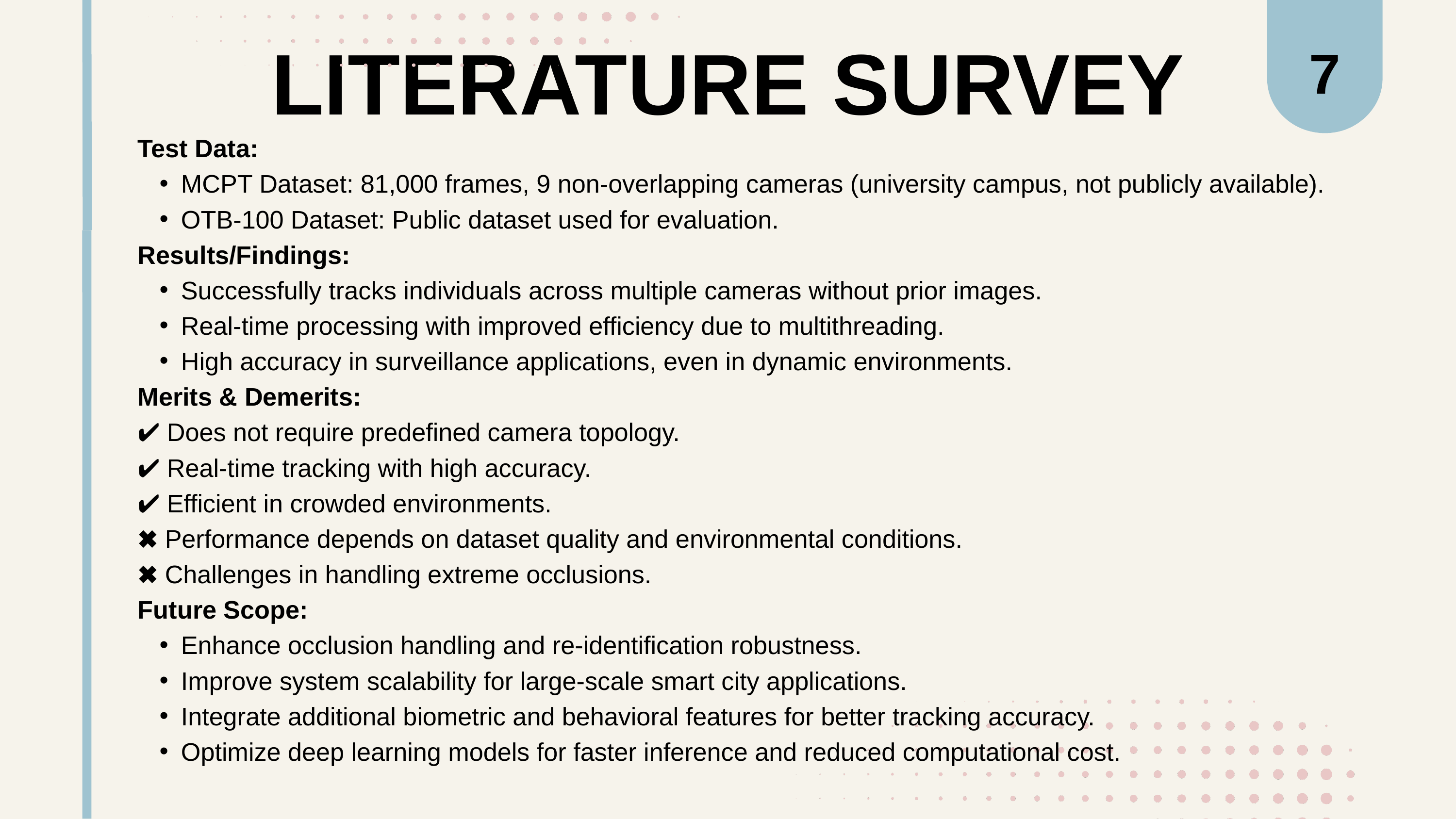

7

LITERATURE SURVEY
Test Data:
MCPT Dataset: 81,000 frames, 9 non-overlapping cameras (university campus, not publicly available).
OTB-100 Dataset: Public dataset used for evaluation.
Results/Findings:
Successfully tracks individuals across multiple cameras without prior images.
Real-time processing with improved efficiency due to multithreading.
High accuracy in surveillance applications, even in dynamic environments.
Merits & Demerits:
✔ Does not require predefined camera topology.
✔ Real-time tracking with high accuracy.
✔ Efficient in crowded environments.
✖ Performance depends on dataset quality and environmental conditions.
✖ Challenges in handling extreme occlusions.
Future Scope:
Enhance occlusion handling and re-identification robustness.
Improve system scalability for large-scale smart city applications.
Integrate additional biometric and behavioral features for better tracking accuracy.
Optimize deep learning models for faster inference and reduced computational cost.